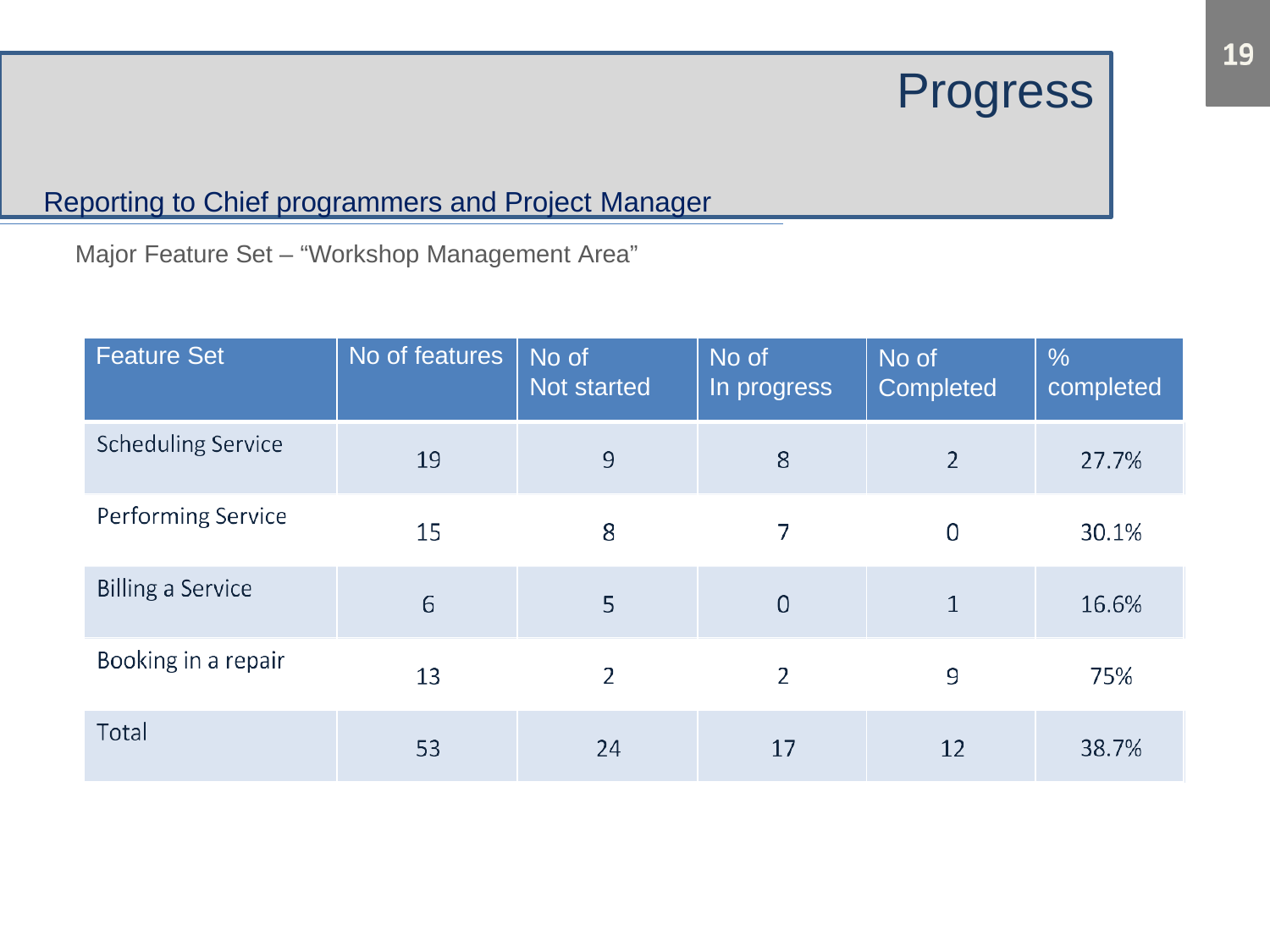

# Progress
Reporting to Chief programmers and Project Manager
Major Feature Set – “Workshop Management Area”

| Feature Set | No of features | No of Not started | No of In progress | No of Completed | % completed |
| --- | --- | --- | --- | --- | --- |
|  |  |  |  |  |  |
|  |  |  |  |  |  |
|  |  |  |  |  |  |
|  |  |  |  |  |  |
|  |  |  |  |  |  |